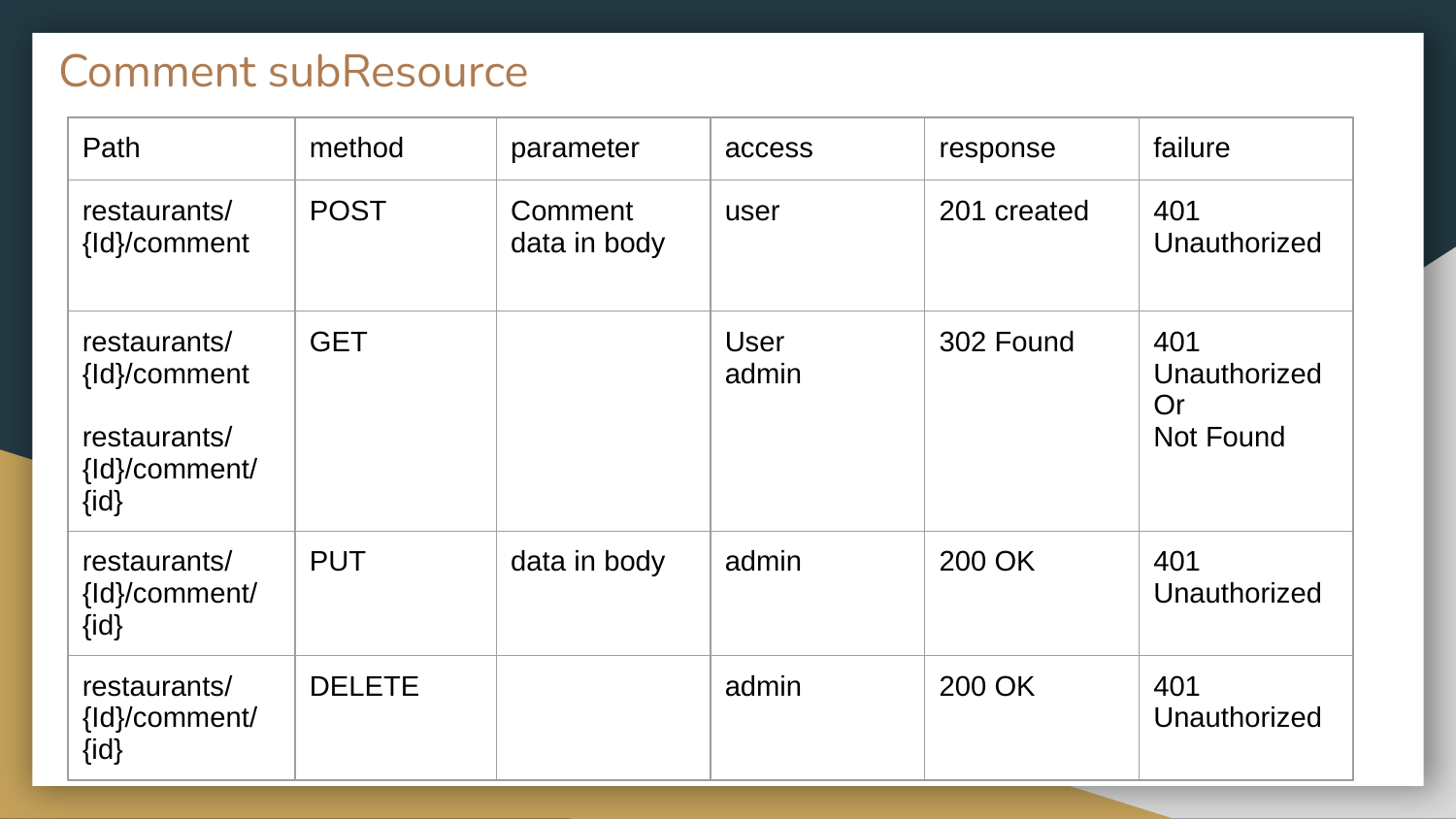

# Comment subResource
| Path | method | parameter | access | response | failure |
| --- | --- | --- | --- | --- | --- |
| restaurants/{Id}/comment | POST | Comment data in body | user | 201 created | 401 Unauthorized |
| restaurants/{Id}/comment restaurants/{Id}/comment/{id} | GET |  | User admin | 302 Found | 401 Unauthorized Or Not Found |
| restaurants/{Id}/comment/{id} | PUT | data in body | admin | 200 OK | 401 Unauthorized |
| restaurants/{Id}/comment/{id} | DELETE |  | admin | 200 OK | 401 Unauthorized |